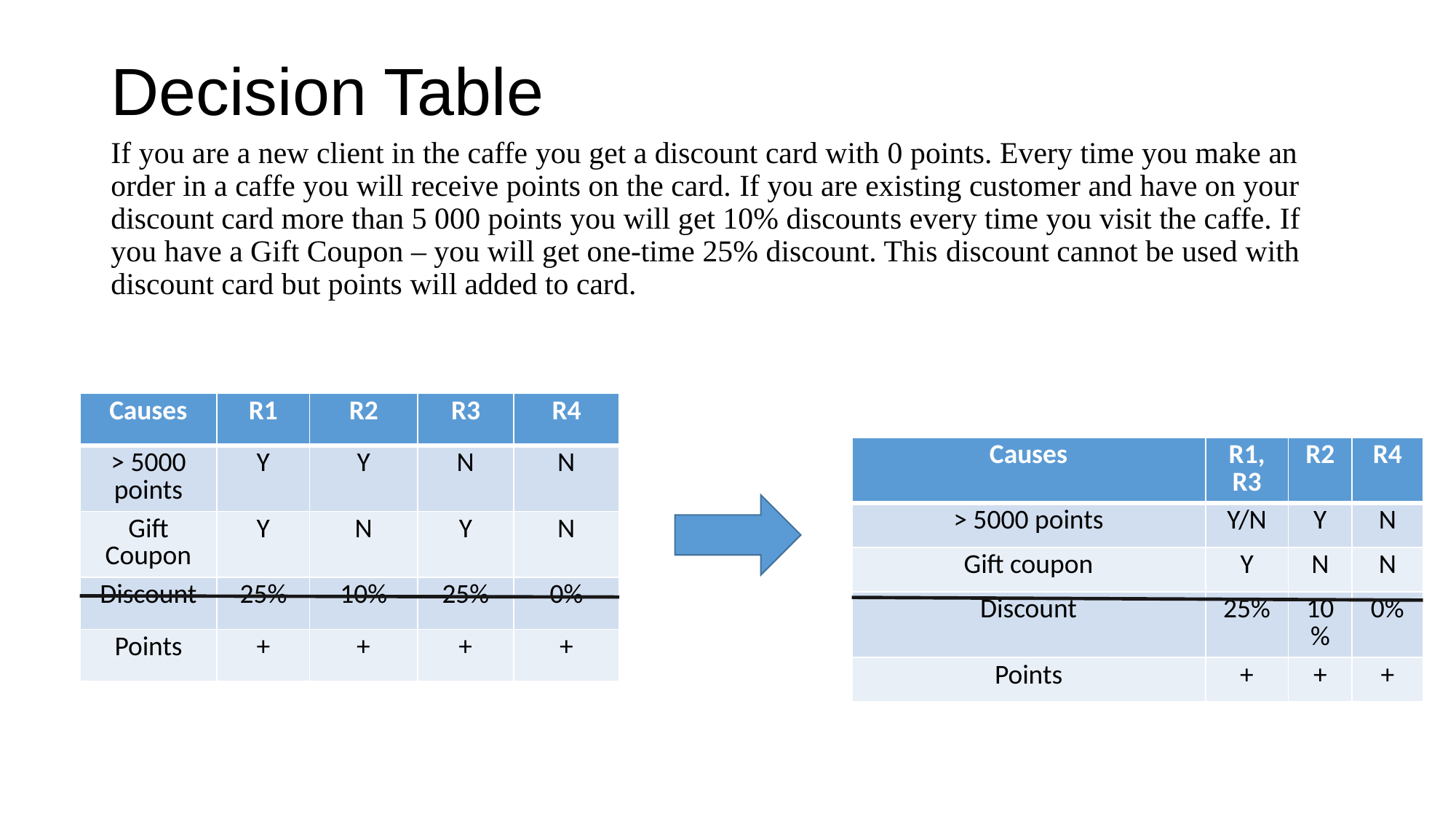

# Decision Table
If you are a new client in the caffe you get a discount card with 0 points. Every time you make an order in a caffe you will receive points on the card. If you are existing customer and have on your discount card more than 5 000 points you will get 10% discounts every time you visit the caffe. If you have a Gift Coupon – you will get one-time 25% discount. This discount cannot be used with discount card but points will added to card.

| Causes | R1 | R2 | R3 | R4 |
| --- | --- | --- | --- | --- |
| > 5000 points | Y | Y | N | N |
| Gift Coupon | Y | N | Y | N |
| Discount | 25% | 10% | 25% | 0% |
| Points | + | + | + | + |
| Causes | R1, R3 | R2 | R4 |
| --- | --- | --- | --- |
| > 5000 points | Y/N | Y | N |
| Gift coupon | Y | N | N |
| Discount | 25% | 10% | 0% |
| Points | + | + | + |